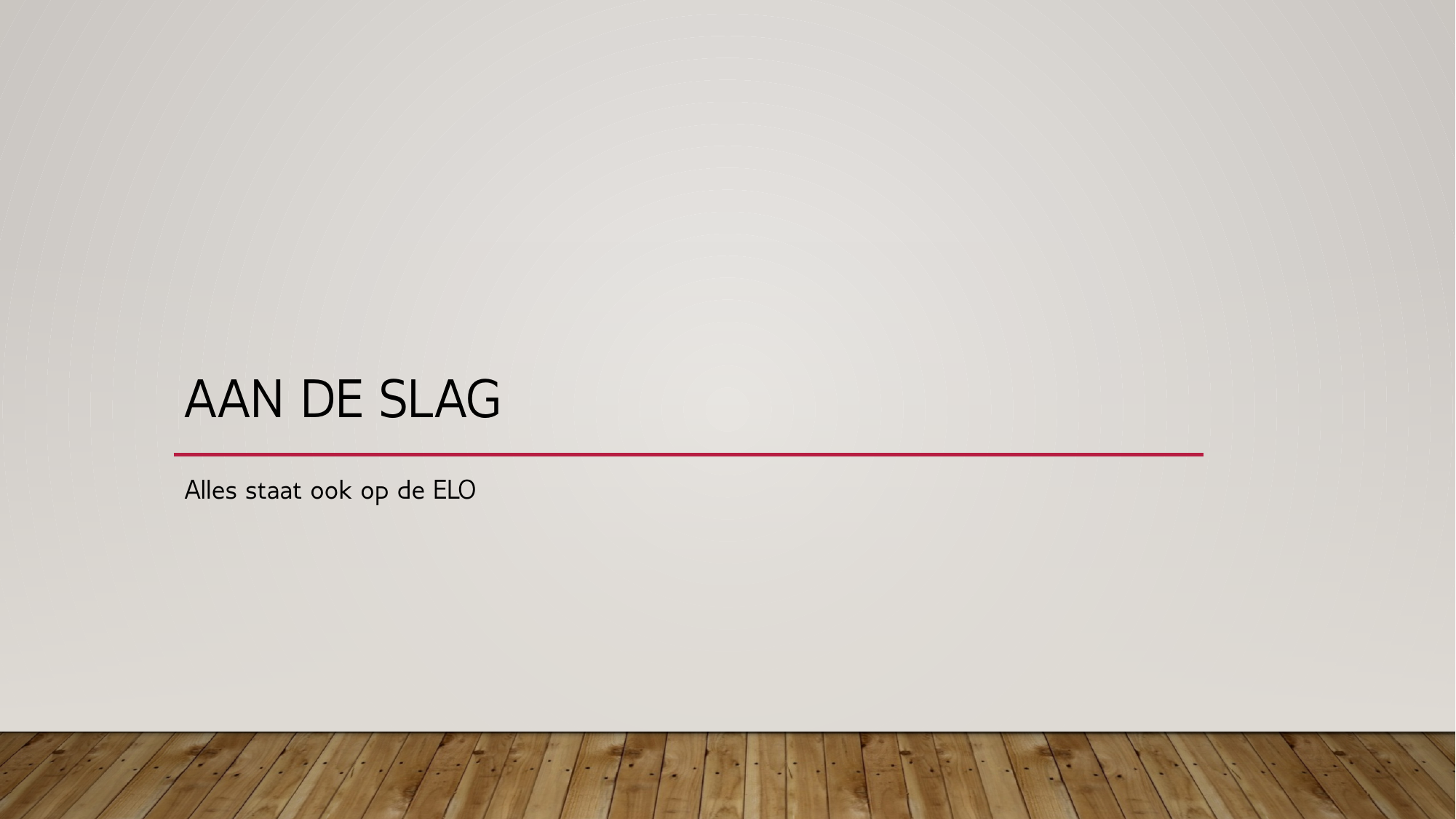

# Aan de slag
Alles staat ook op de ELO